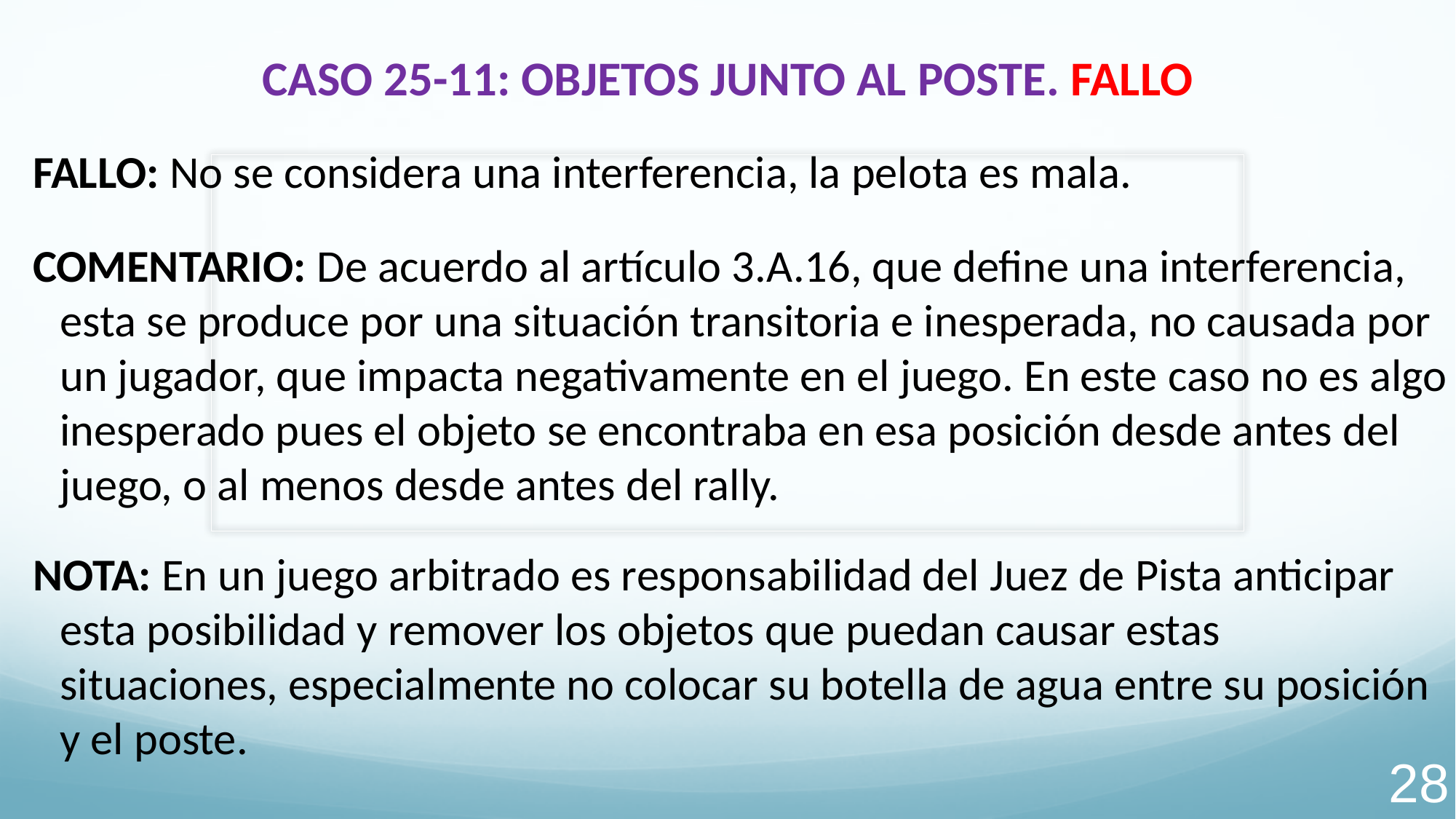

# CASO 25-11: OBJETOS JUNTO AL POSTE. FALLO
FALLO: No se considera una interferencia, la pelota es mala.
COMENTARIO: De acuerdo al artículo 3.A.16, que define una interferencia, esta se produce por una situación transitoria e inesperada, no causada por un jugador, que impacta negativamente en el juego. En este caso no es algo inesperado pues el objeto se encontraba en esa posición desde antes del juego, o al menos desde antes del rally.
NOTA: En un juego arbitrado es responsabilidad del Juez de Pista anticipar esta posibilidad y remover los objetos que puedan causar estas situaciones, especialmente no colocar su botella de agua entre su posición y el poste.
28